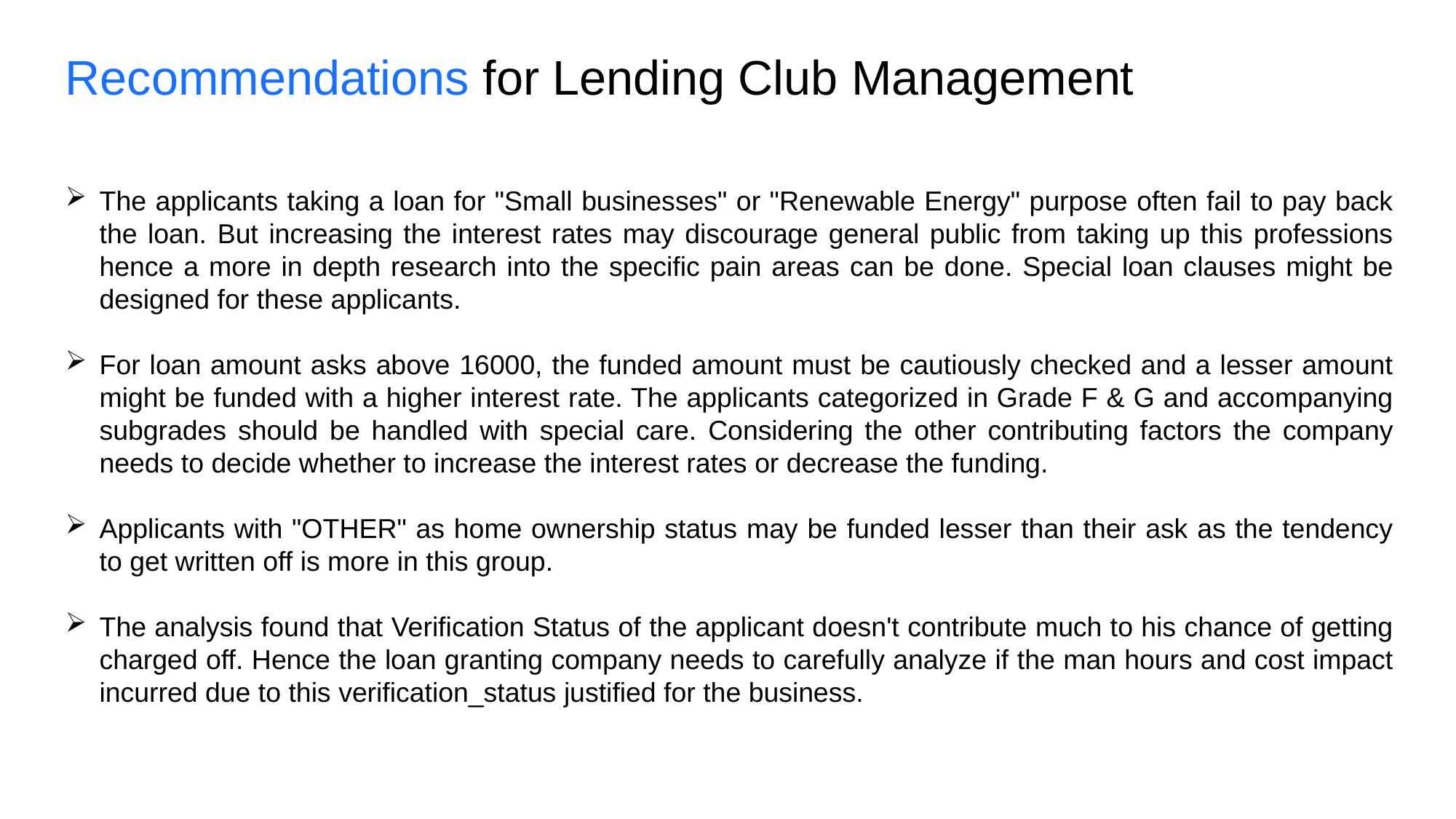

Recommendations for Lending Club Management

The applicants taking a loan for "Small businesses" or "Renewable Energy" purpose often fail to pay back the loan. But increasing the interest rates may discourage general public from taking up this professions hence a more in depth research into the specific pain areas can be done. Special loan clauses might be designed for these applicants.

For loan amount asks above 16000, the funded amount must be cautiously checked and a lesser amount might be funded with a higher interest rate. The applicants categorized in Grade F & G and accompanying subgrades should be handled with special care. Considering the other contributing factors the company needs to decide whether to increase the interest rates or decrease the funding.

Applicants with "OTHER" as home ownership status may be funded lesser than their ask as the tendency to get written off is more in this group.

The analysis found that Verification Status of the applicant doesn't contribute much to his chance of getting charged off. Hence the loan granting company needs to carefully analyze if the man hours and cost impact incurred due to this verification_status justified for the business.